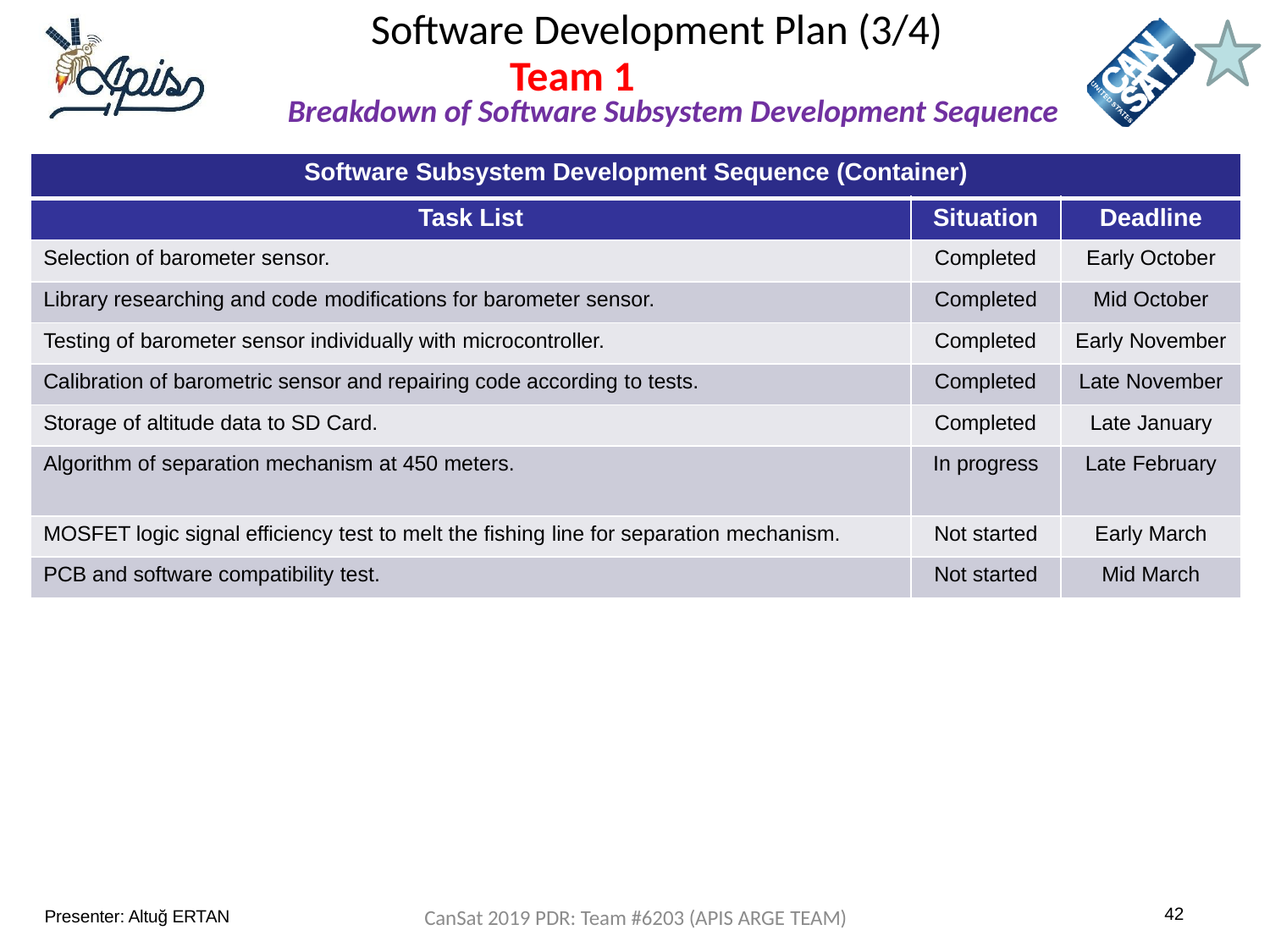

# Software Development Plan (3/4)

Team Logo
Here
(If You Want)
Team 1
Breakdown of Software Subsystem Development Sequence
| Software Subsystem Development Sequence (Container) |  |  |
| --- | --- | --- |
| Task List | Situation | Deadline |
| Selection of barometer sensor. | Completed | Early October |
| Library researching and code modifications for barometer sensor. | Completed | Mid October |
| Testing of barometer sensor individually with microcontroller. | Completed | Early November |
| Calibration of barometric sensor and repairing code according to tests. | Completed | Late November |
| Storage of altitude data to SD Card. | Completed | Late January |
| Algorithm of separation mechanism at 450 meters. | In progress | Late February |
| MOSFET logic signal efficiency test to melt the fishing line for separation mechanism. | Not started | Early March |
| PCB and software compatibility test. | Not started | Mid March |
42
Presenter: Altuğ ERTAN
CanSat 2019 PDR: Team #6203 (APIS ARGE TEAM)